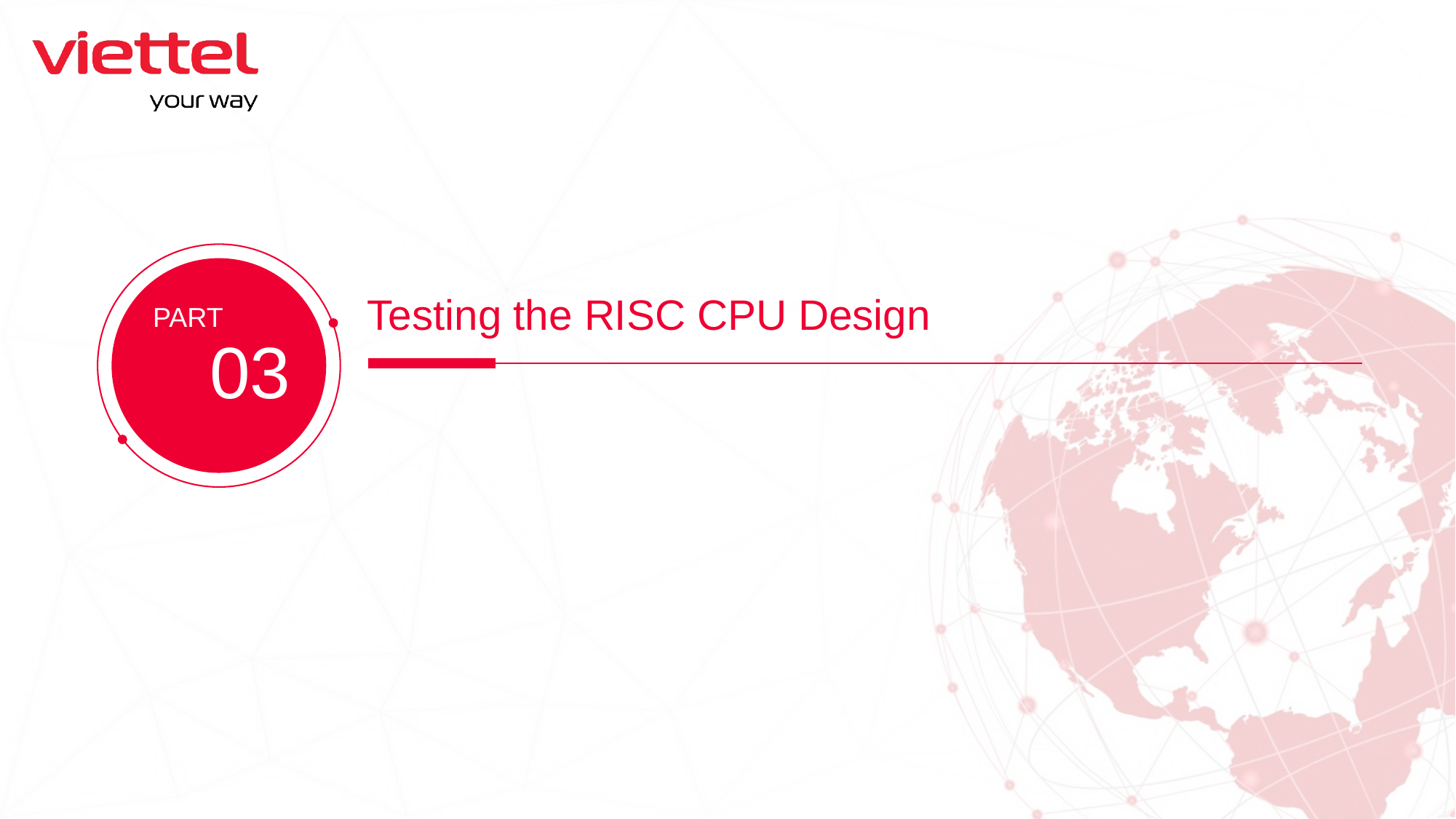

Testing the RISC CPU Design
03
9